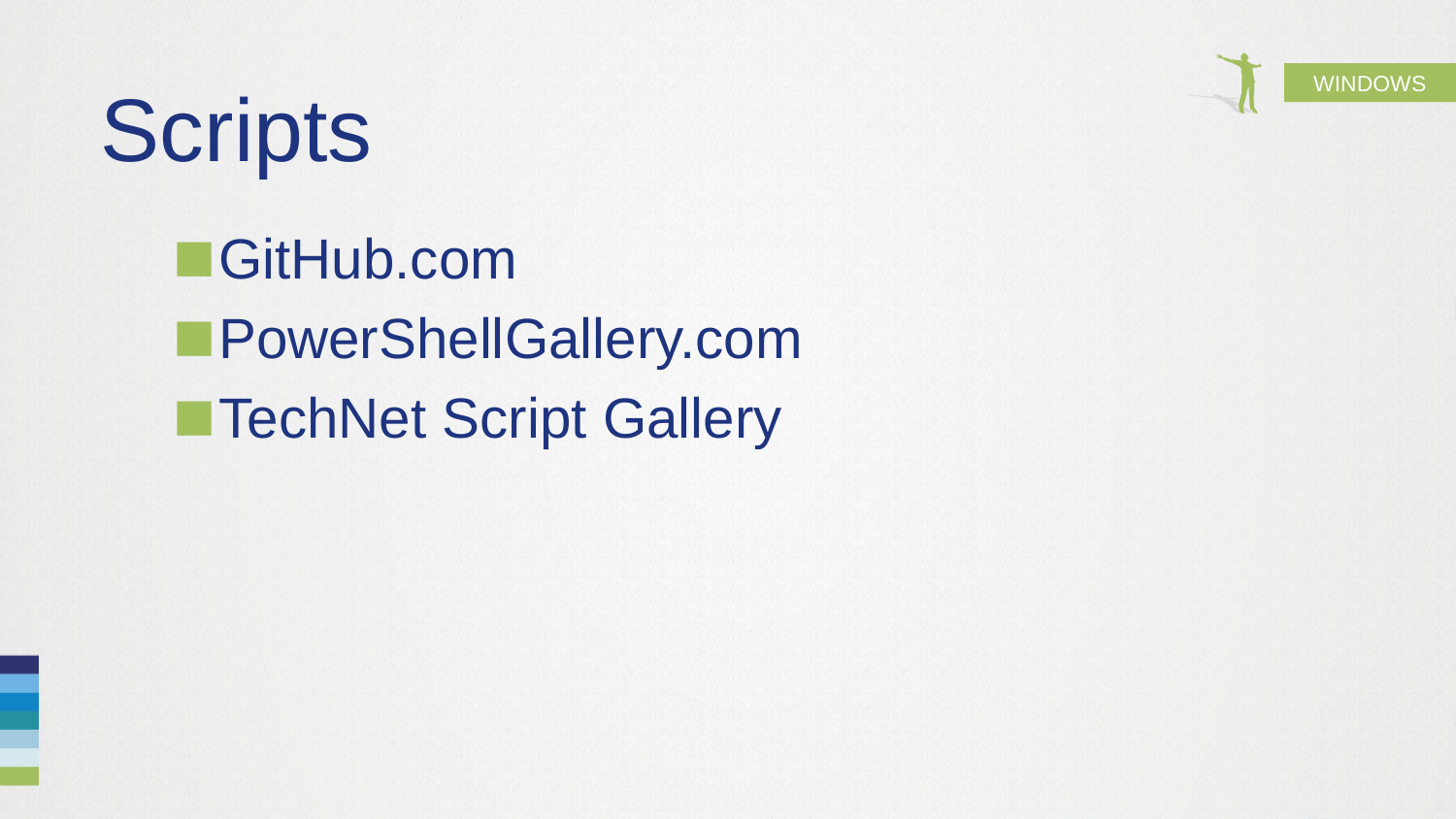

# Scripts
GitHub.com
PowerShellGallery.com
TechNet Script Gallery